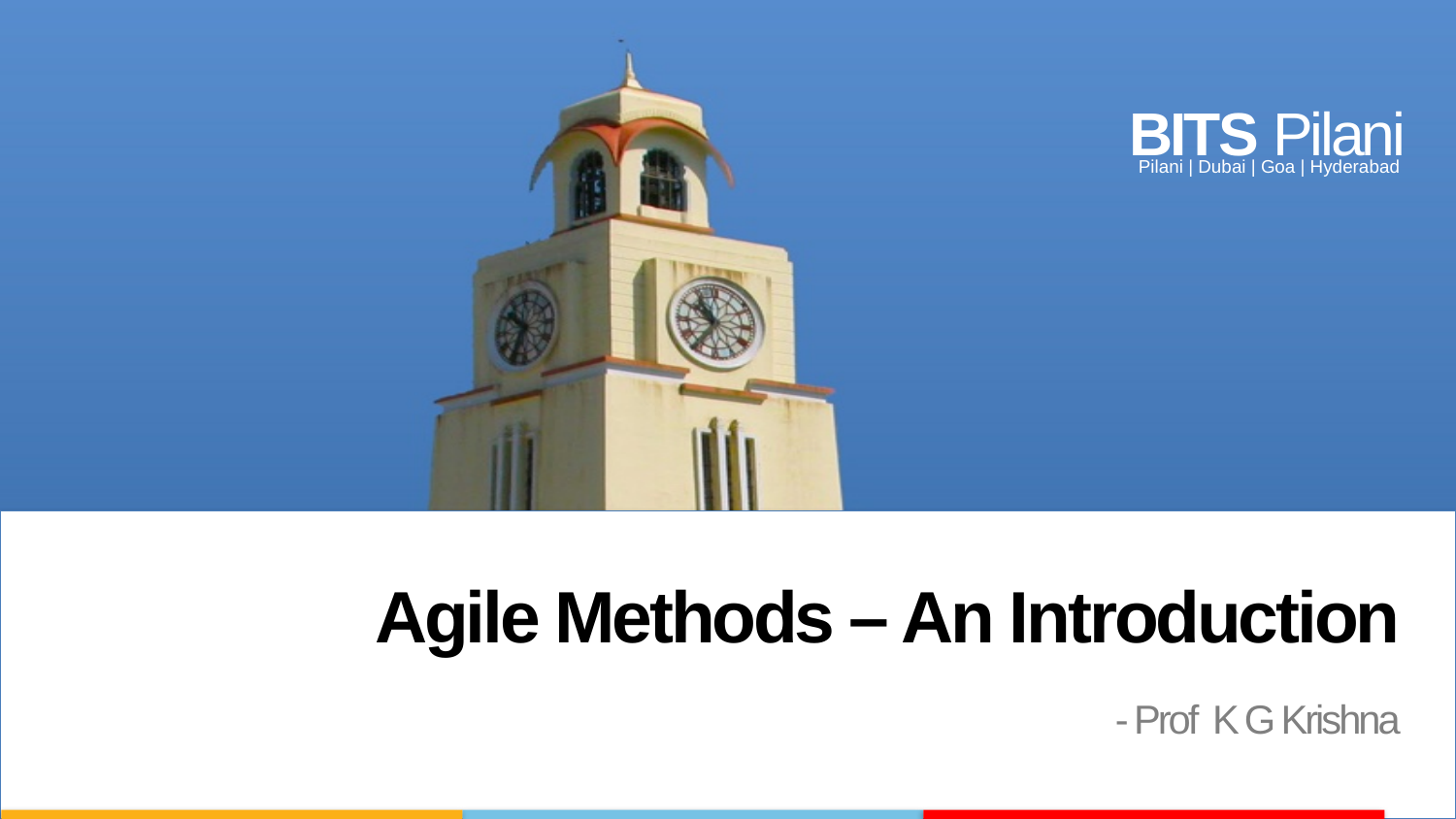

Agile Methods – An Introduction
- Prof  K G Krishna